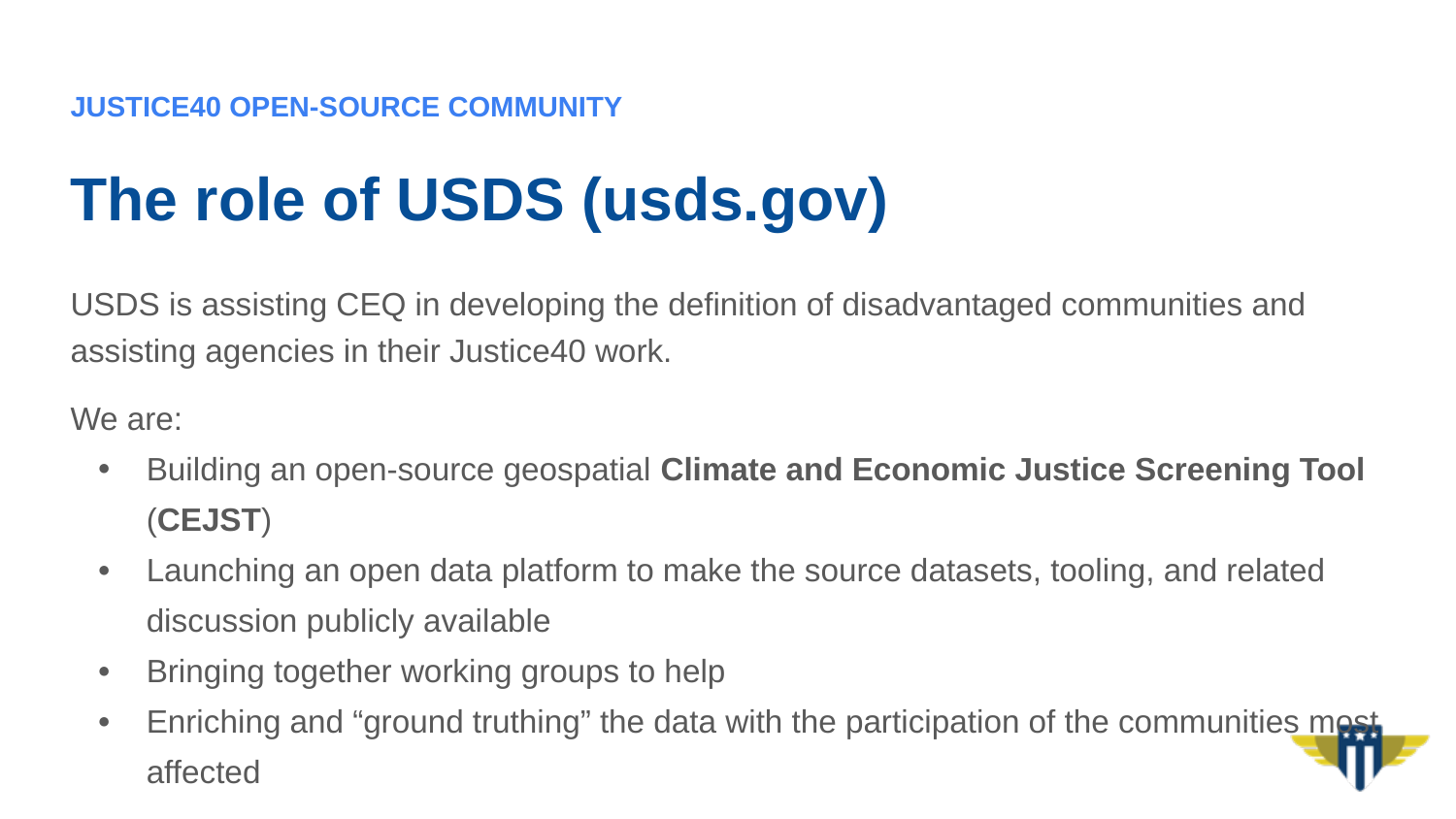

JUSTICE40 OPEN-SOURCE COMMUNITY
# The role of USDS (usds.gov)
USDS is assisting CEQ in developing the definition of disadvantaged communities and assisting agencies in their Justice40 work.
We are:
Building an open-source geospatial Climate and Economic Justice Screening Tool (CEJST)
Launching an open data platform to make the source datasets, tooling, and related discussion publicly available
Bringing together working groups to help
Enriching and “ground truthing” the data with the participation of the communities most affected